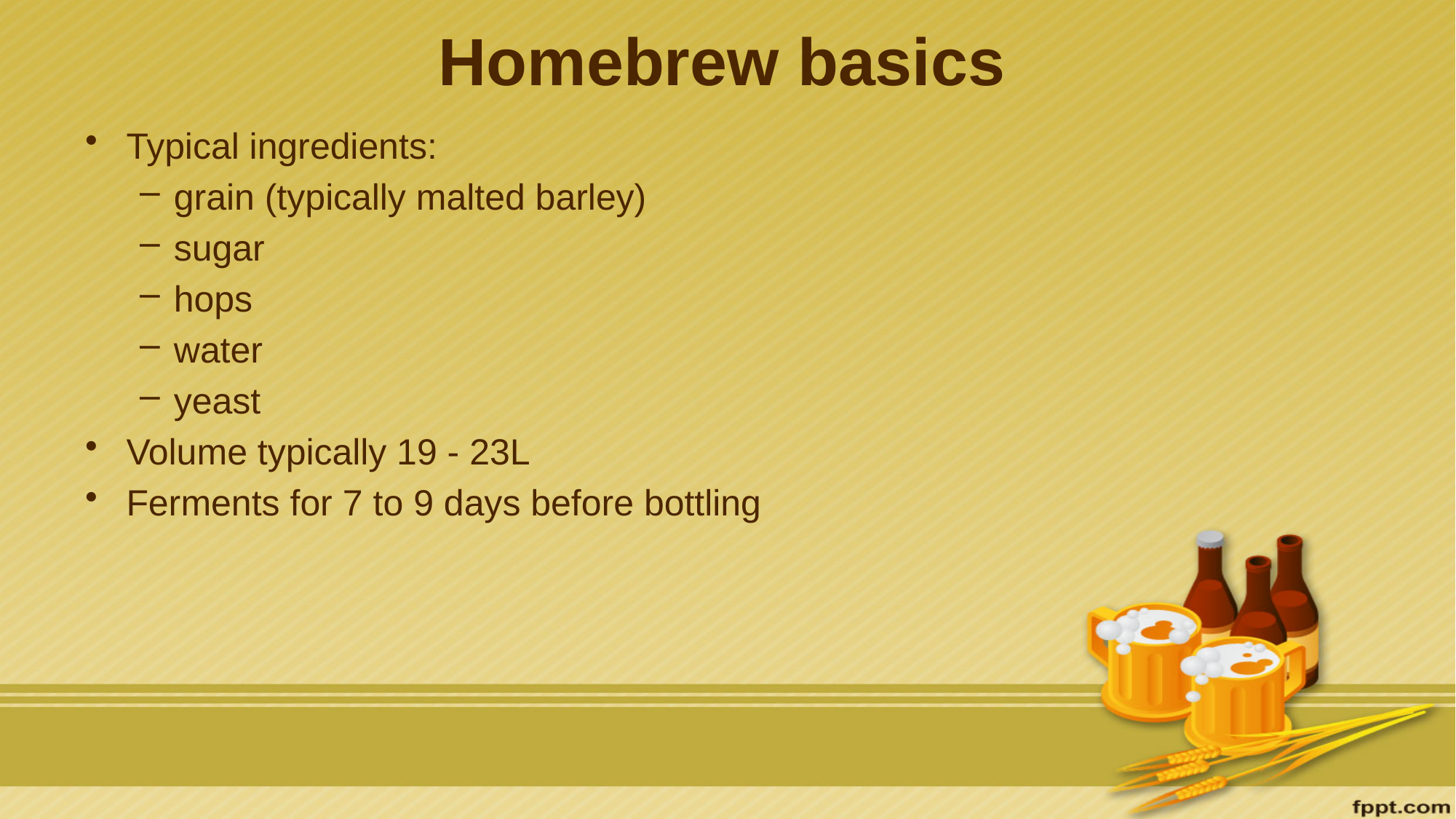

# Homebrew basics
Typical ingredients:
grain (typically malted barley)
sugar
hops
water
yeast
Volume typically 19 - 23L
Ferments for 7 to 9 days before bottling